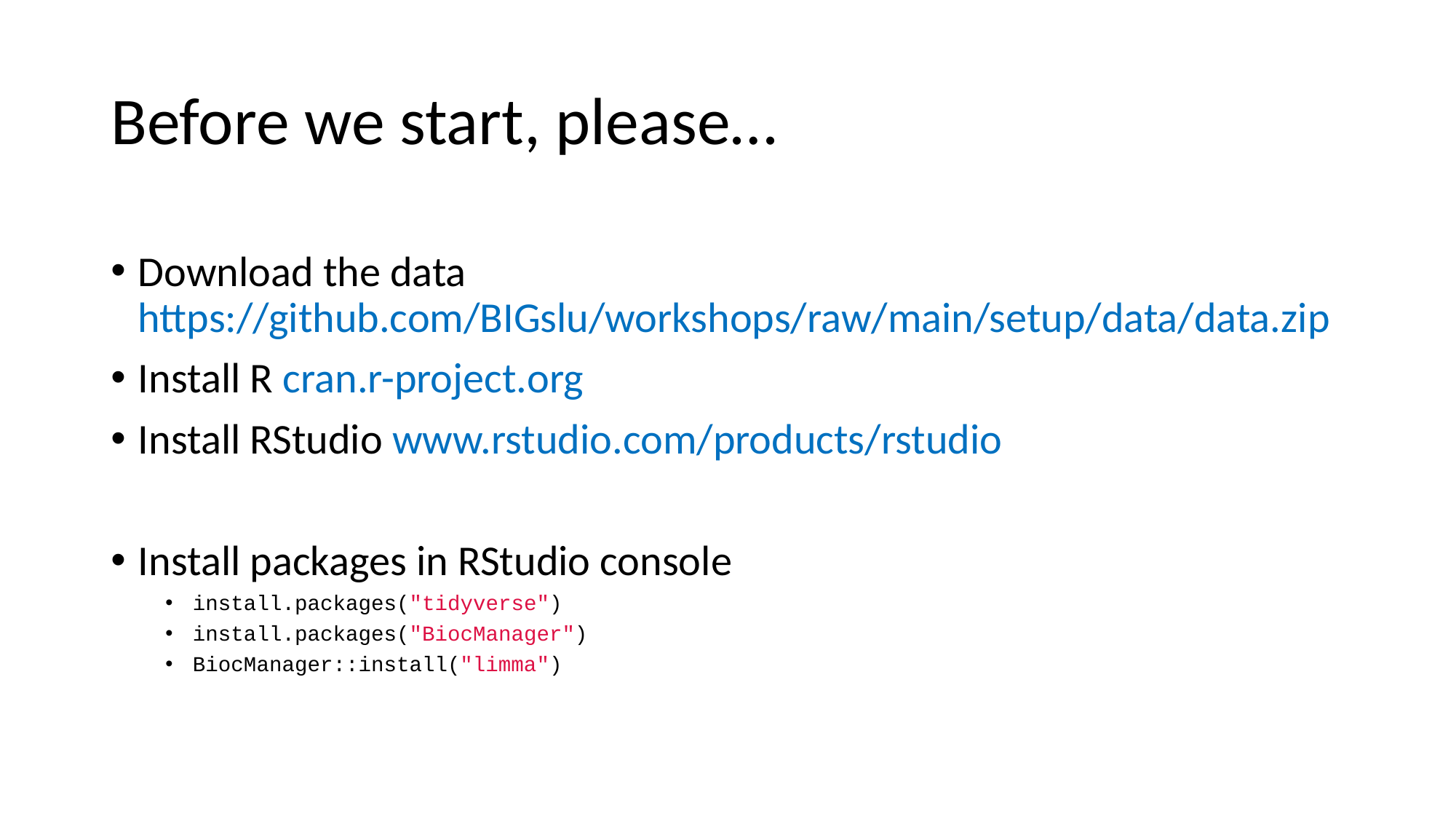

# Before we start, please…

Download the data https://github.com/BIGslu/workshops/raw/main/setup/data/data.zip
Install R cran.r-project.org
Install RStudio www.rstudio.com/products/rstudio

Install packages in RStudio console
install.packages("tidyverse")
install.packages("BiocManager")
BiocManager::install("limma")